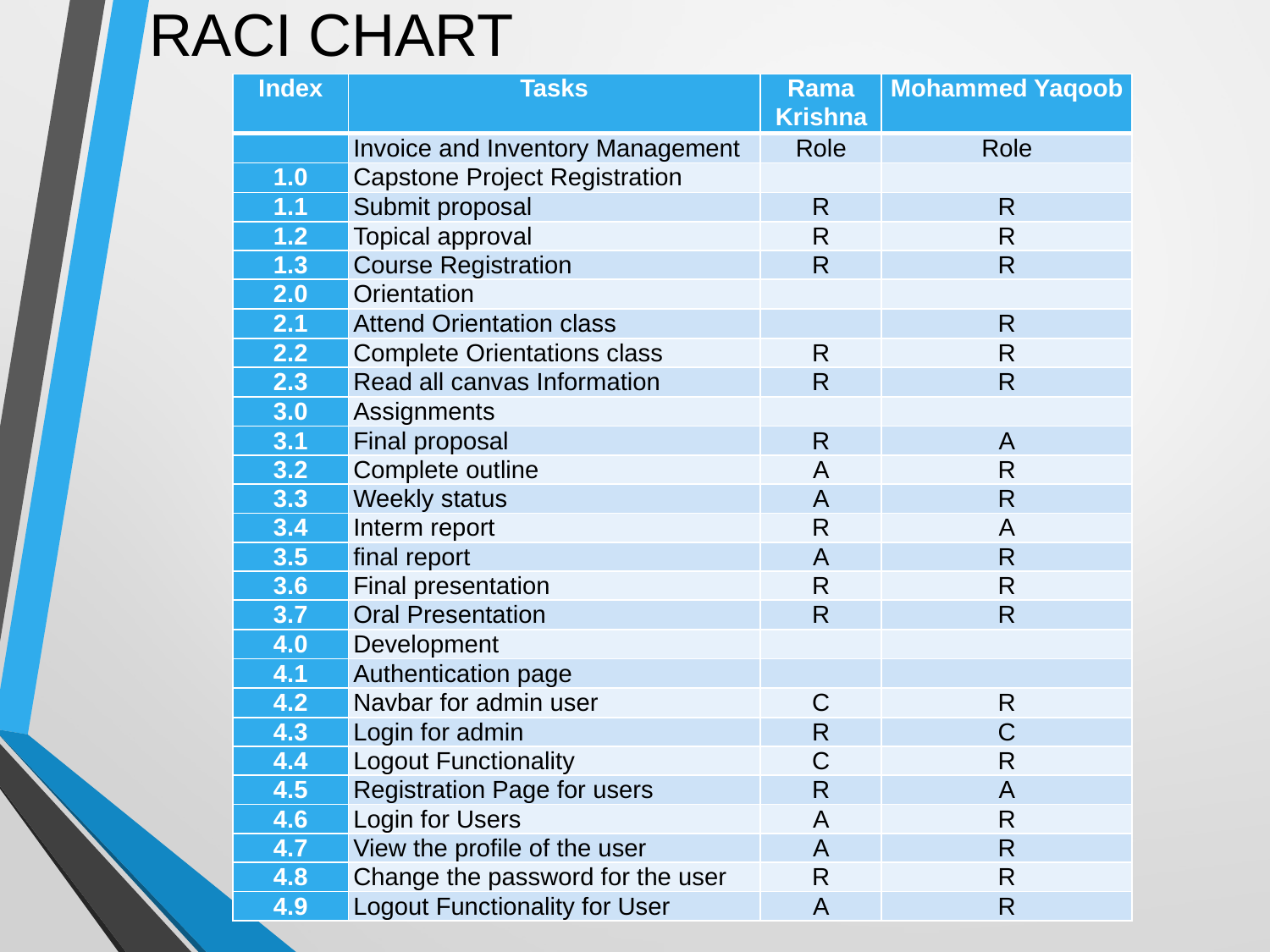

# RACI CHART
| Index | Tasks | Rama Krishna | Mohammed Yaqoob |
| --- | --- | --- | --- |
|  | Invoice and Inventory Management | Role | Role |
| 1.0 | Capstone Project Registration |  |  |
| 1.1 | Submit proposal | R | R |
| 1.2 | Topical approval | R | R |
| 1.3 | Course Registration | R | R |
| 2.0 | Orientation |  |  |
| 2.1 | Attend Orientation class |  | R |
| 2.2 | Complete Orientations class | R | R |
| 2.3 | Read all canvas Information | R | R |
| 3.0 | Assignments |  |  |
| 3.1 | Final proposal | R | A |
| 3.2 | Complete outline | A | R |
| 3.3 | Weekly status | A | R |
| 3.4 | Interm report | R | A |
| 3.5 | final report | A | R |
| 3.6 | Final presentation | R | R |
| 3.7 | Oral Presentation | R | R |
| 4.0 | Development |  |  |
| 4.1 | Authentication page |  |  |
| 4.2 | Navbar for admin user | C | R |
| 4.3 | Login for admin | R | C |
| 4.4 | Logout Functionality | C | R |
| 4.5 | Registration Page for users | R | A |
| 4.6 | Login for Users | A | R |
| 4.7 | View the profile of the user | A | R |
| 4.8 | Change the password for the user | R | R |
| 4.9 | Logout Functionality for User | A | R |